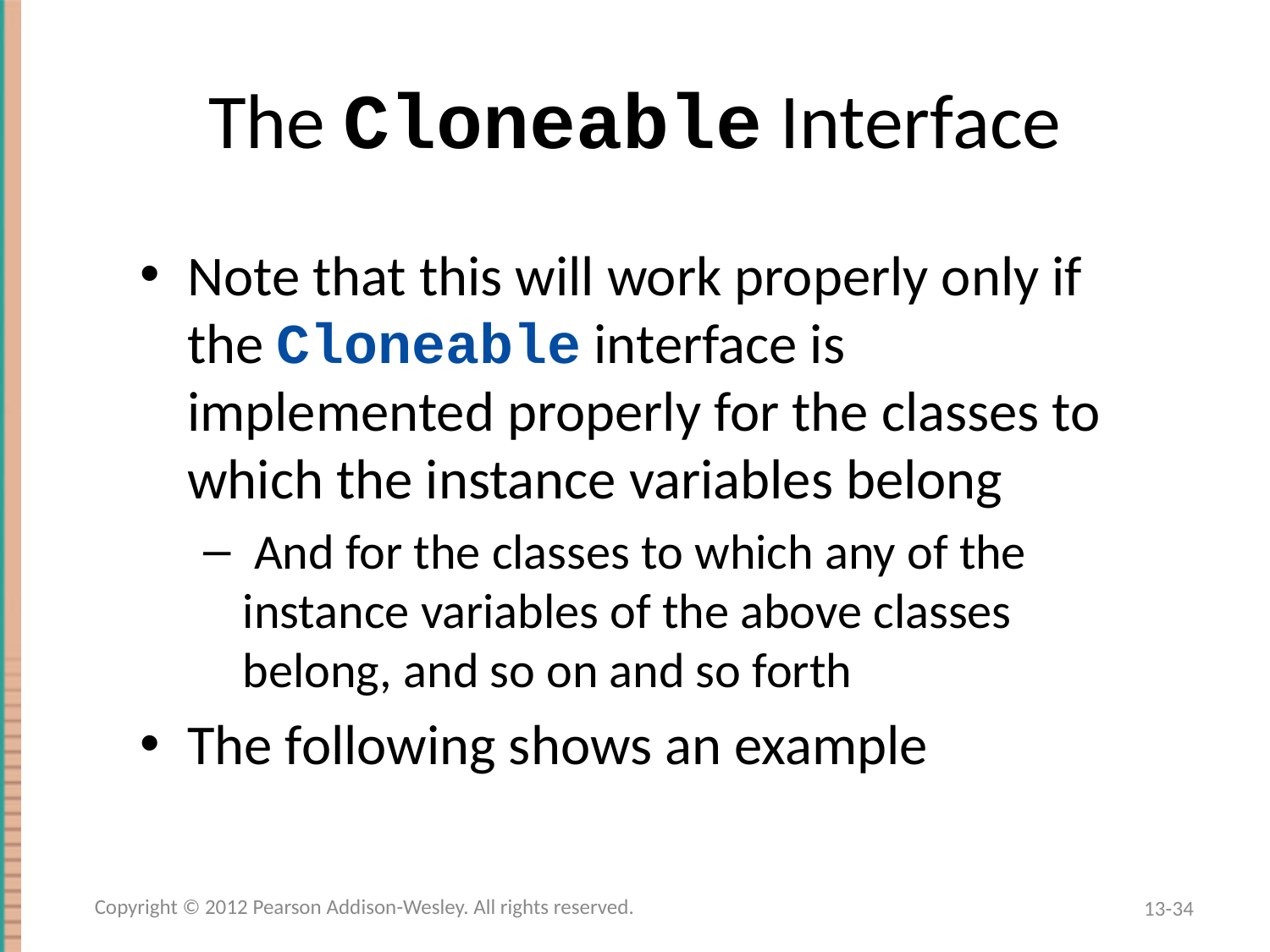

# The Cloneable Interface
Note that this will work properly only if the Cloneable interface is implemented properly for the classes to which the instance variables belong
 And for the classes to which any of the instance variables of the above classes belong, and so on and so forth
The following shows an example
Copyright © 2012 Pearson Addison-Wesley. All rights reserved.
13-34